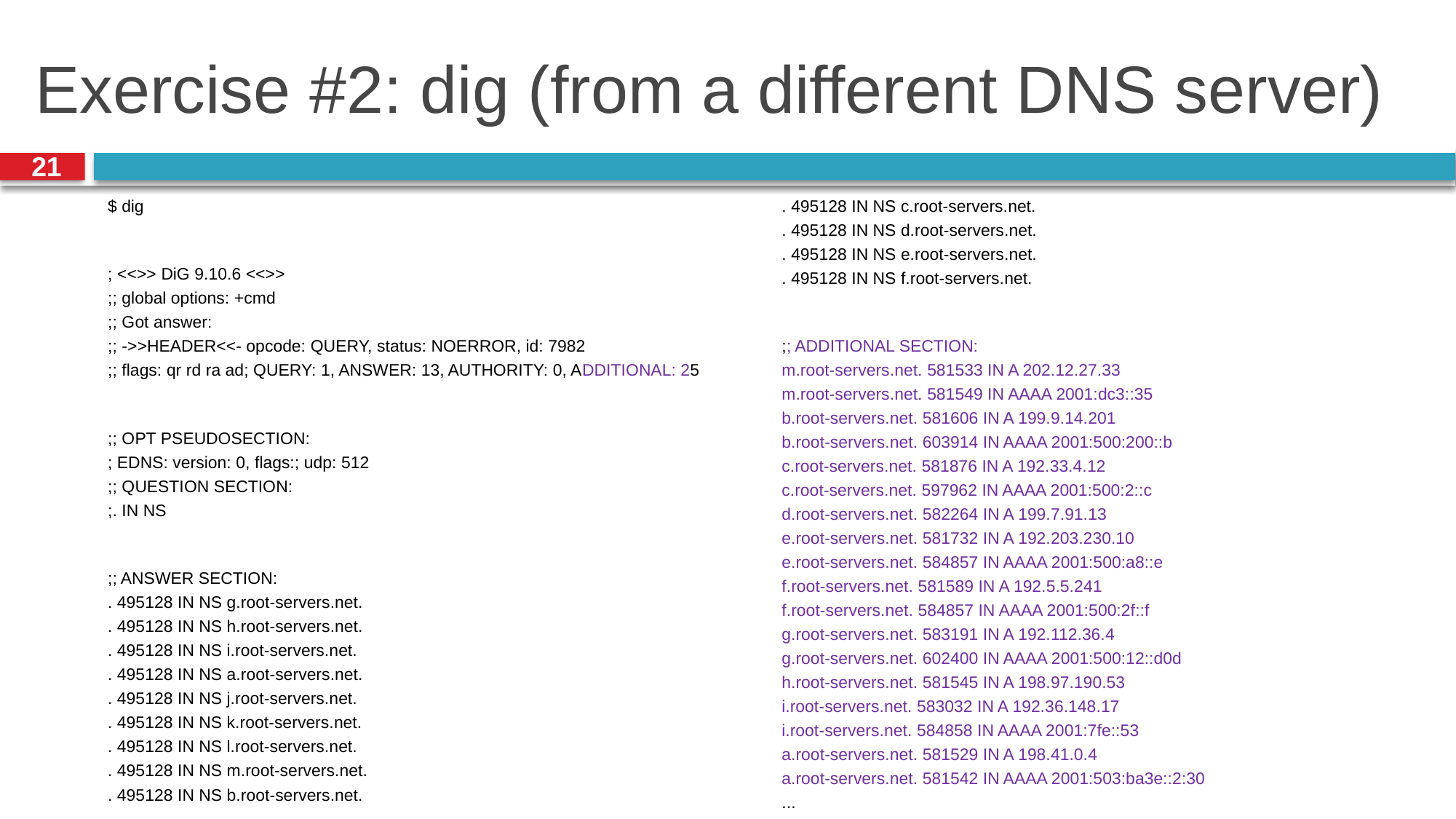

# Exercise #2: dig (from a different DNS server)
21
$ dig

; <<>> DiG 9.10.6 <<>>
;; global options: +cmd
;; Got answer:
;; ->>HEADER<<- opcode: QUERY, status: NOERROR, id: 7982
;; flags: qr rd ra ad; QUERY: 1, ANSWER: 13, AUTHORITY: 0, ADDITIONAL: 25

;; OPT PSEUDOSECTION:
; EDNS: version: 0, flags:; udp: 512
;; QUESTION SECTION:
;. IN NS

;; ANSWER SECTION:
. 495128 IN NS g.root-servers.net.
. 495128 IN NS h.root-servers.net.
. 495128 IN NS i.root-servers.net.
. 495128 IN NS a.root-servers.net.
. 495128 IN NS j.root-servers.net.
. 495128 IN NS k.root-servers.net.
. 495128 IN NS l.root-servers.net.
. 495128 IN NS m.root-servers.net.
. 495128 IN NS b.root-servers.net.
. 495128 IN NS c.root-servers.net.
. 495128 IN NS d.root-servers.net.
. 495128 IN NS e.root-servers.net.
. 495128 IN NS f.root-servers.net.

;; ADDITIONAL SECTION:
m.root-servers.net. 581533 IN A 202.12.27.33
m.root-servers.net. 581549 IN AAAA 2001:dc3::35
b.root-servers.net. 581606 IN A 199.9.14.201
b.root-servers.net. 603914 IN AAAA 2001:500:200::b
c.root-servers.net. 581876 IN A 192.33.4.12
c.root-servers.net. 597962 IN AAAA 2001:500:2::c
d.root-servers.net. 582264 IN A 199.7.91.13
e.root-servers.net. 581732 IN A 192.203.230.10
e.root-servers.net. 584857 IN AAAA 2001:500:a8::e
f.root-servers.net. 581589 IN A 192.5.5.241
f.root-servers.net. 584857 IN AAAA 2001:500:2f::f
g.root-servers.net. 583191 IN A 192.112.36.4
g.root-servers.net. 602400 IN AAAA 2001:500:12::d0d
h.root-servers.net. 581545 IN A 198.97.190.53
i.root-servers.net. 583032 IN A 192.36.148.17
i.root-servers.net. 584858 IN AAAA 2001:7fe::53
a.root-servers.net. 581529 IN A 198.41.0.4
a.root-servers.net. 581542 IN AAAA 2001:503:ba3e::2:30
...